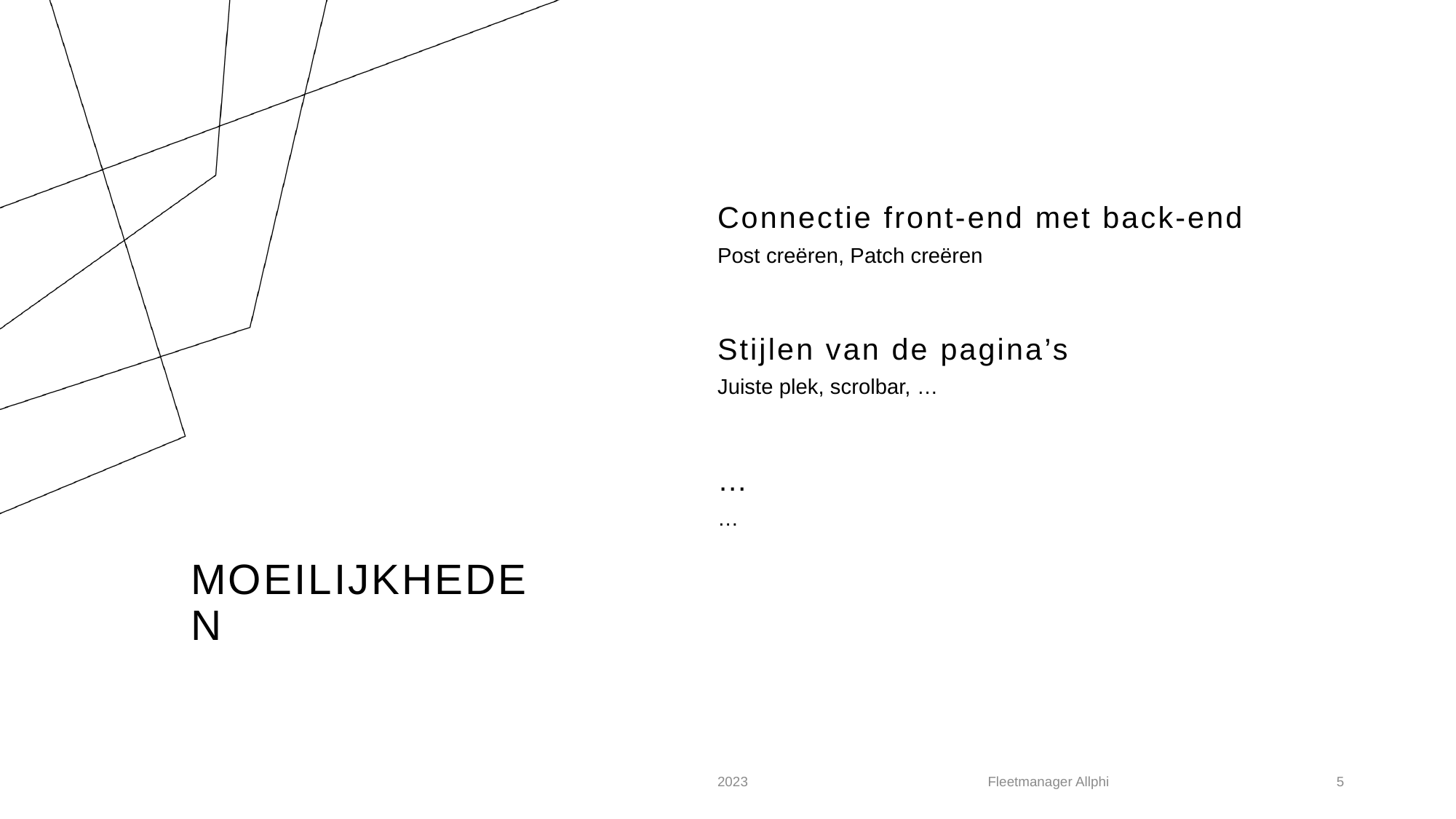

Connectie front-end met back-end
Post creëren, Patch creëren
Stijlen van de pagina’s
Juiste plek, scrolbar, …
…
# Moeilijkheden
…
2023
Fleetmanager Allphi
5